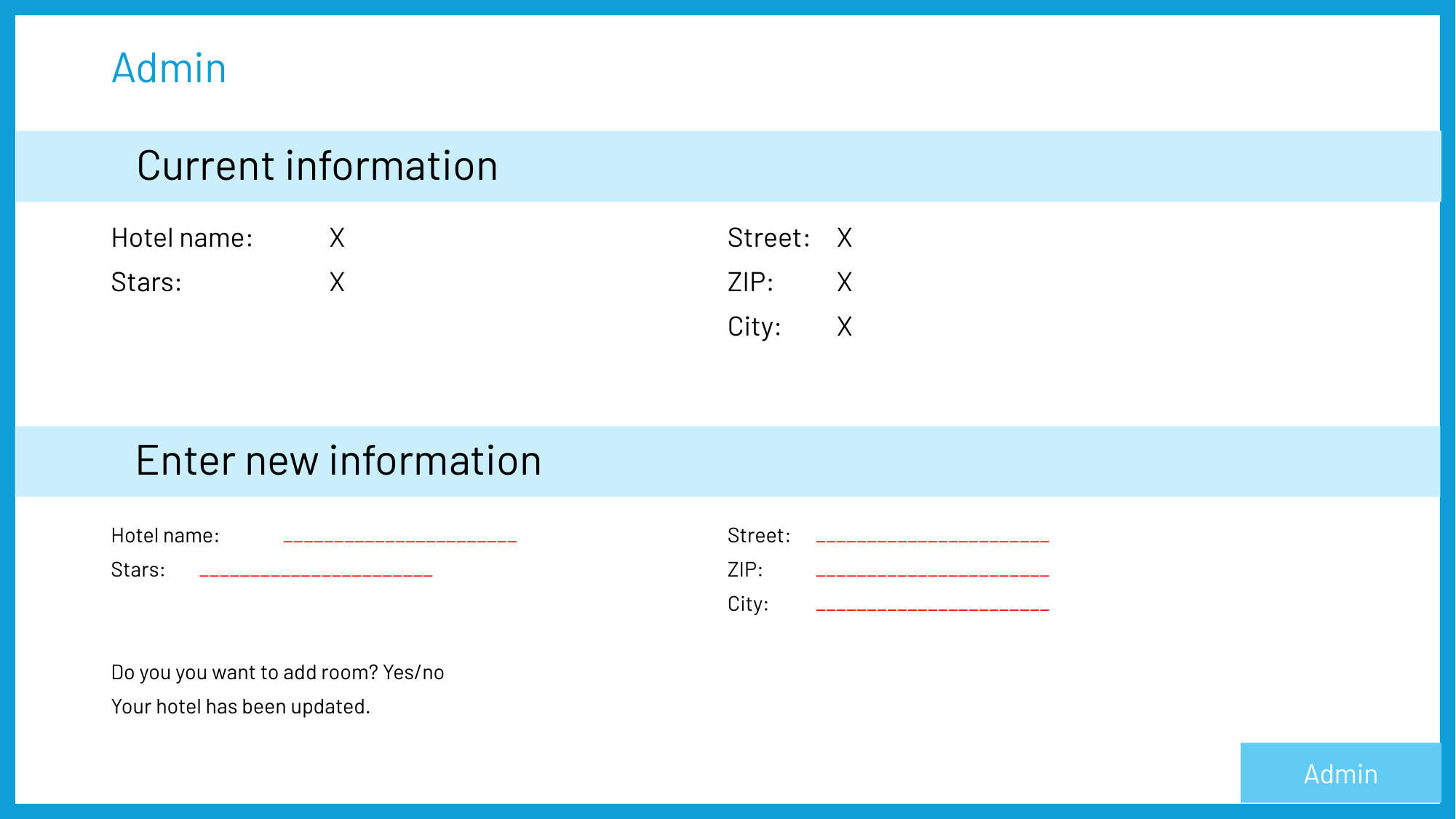

# Admin
	Current information
Hotel name:	X
Stars:		X

Street:	X
ZIP:	X
City:	X
	Enter new information
Hotel name:	 _______________________
Stars:		 _______________________

Do you you want to add room? Yes/no
Your hotel has been updated.
Street:	 _______________________
ZIP:	 _______________________
City:	 _______________________